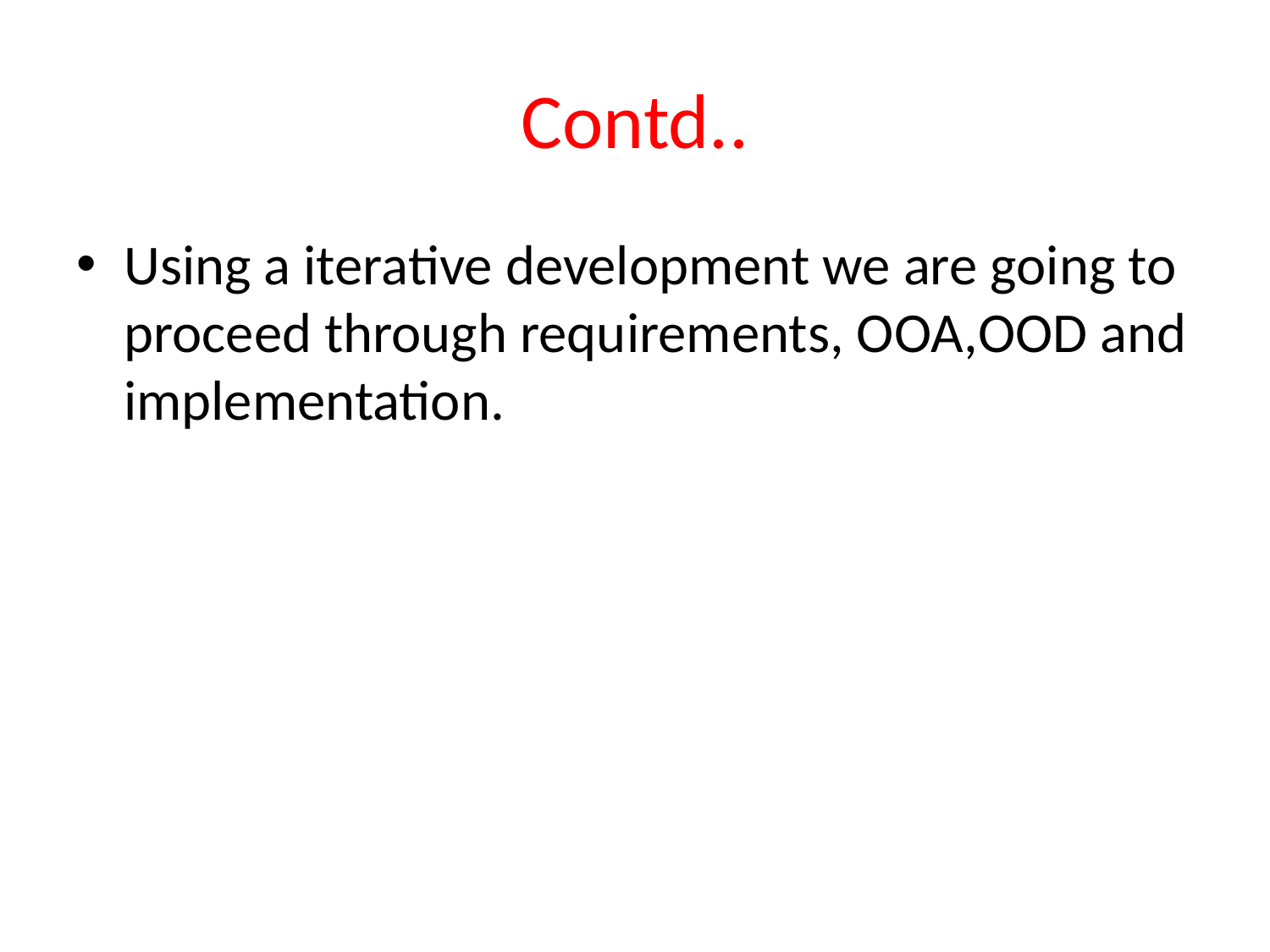

# Contd..
Using a iterative development we are going to proceed through requirements, OOA,OOD and implementation.